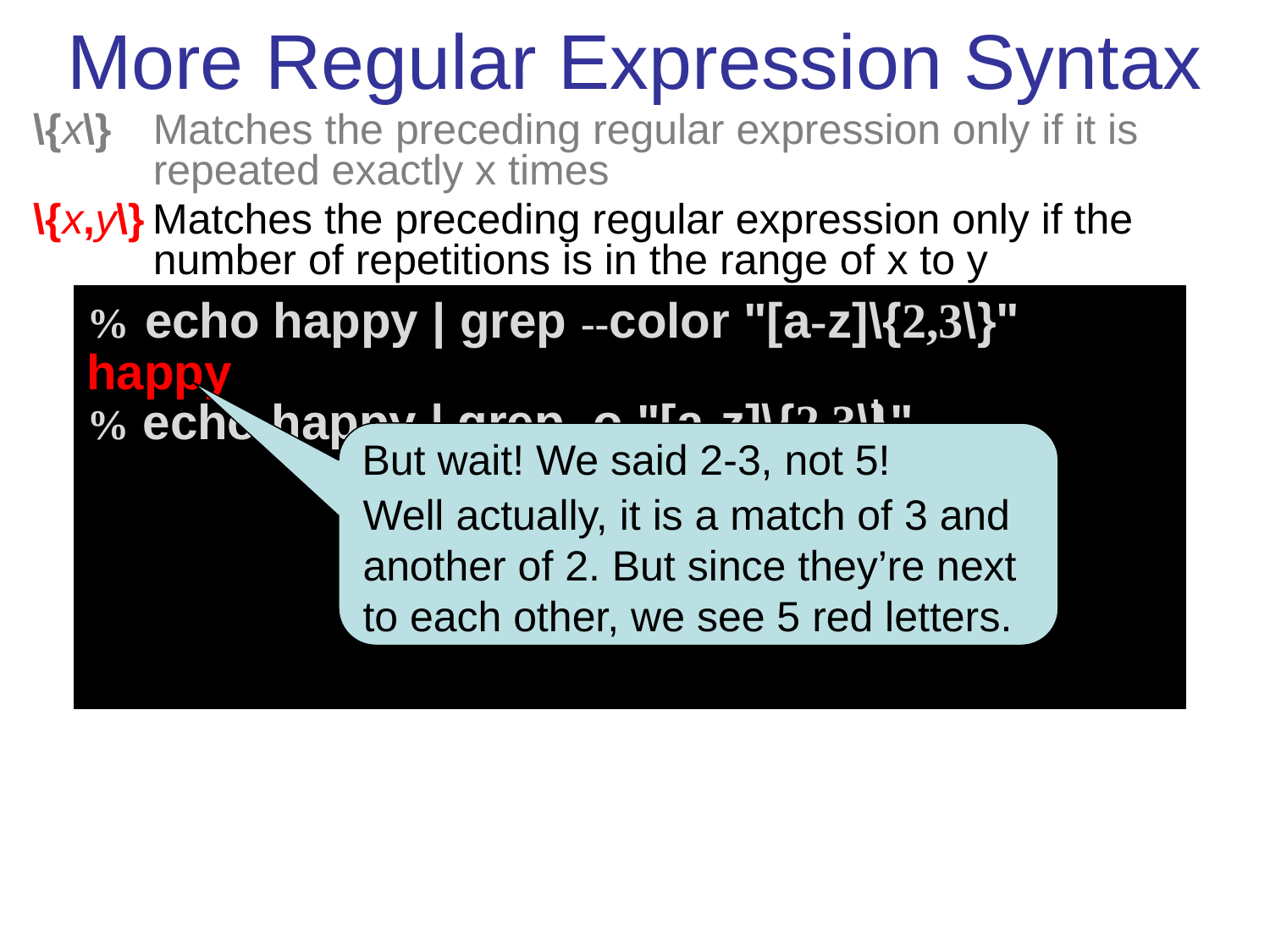

# More Regular Expression Syntax
\{x\} 	Matches the preceding regular expression only if it is repeated exactly x times
\{x,y\} Matches the preceding regular expression only if the number of repetitions is in the range of x to y
% echo happy | grep --color "[a-z]\{2,3\}"
happy
% echo happy | grep -o "[a-z]\{2,3\}"
But wait! We said 2-3, not 5!
Well actually, it is a match of 3 and another of 2. But since they’re next to each other, we see 5 red letters.